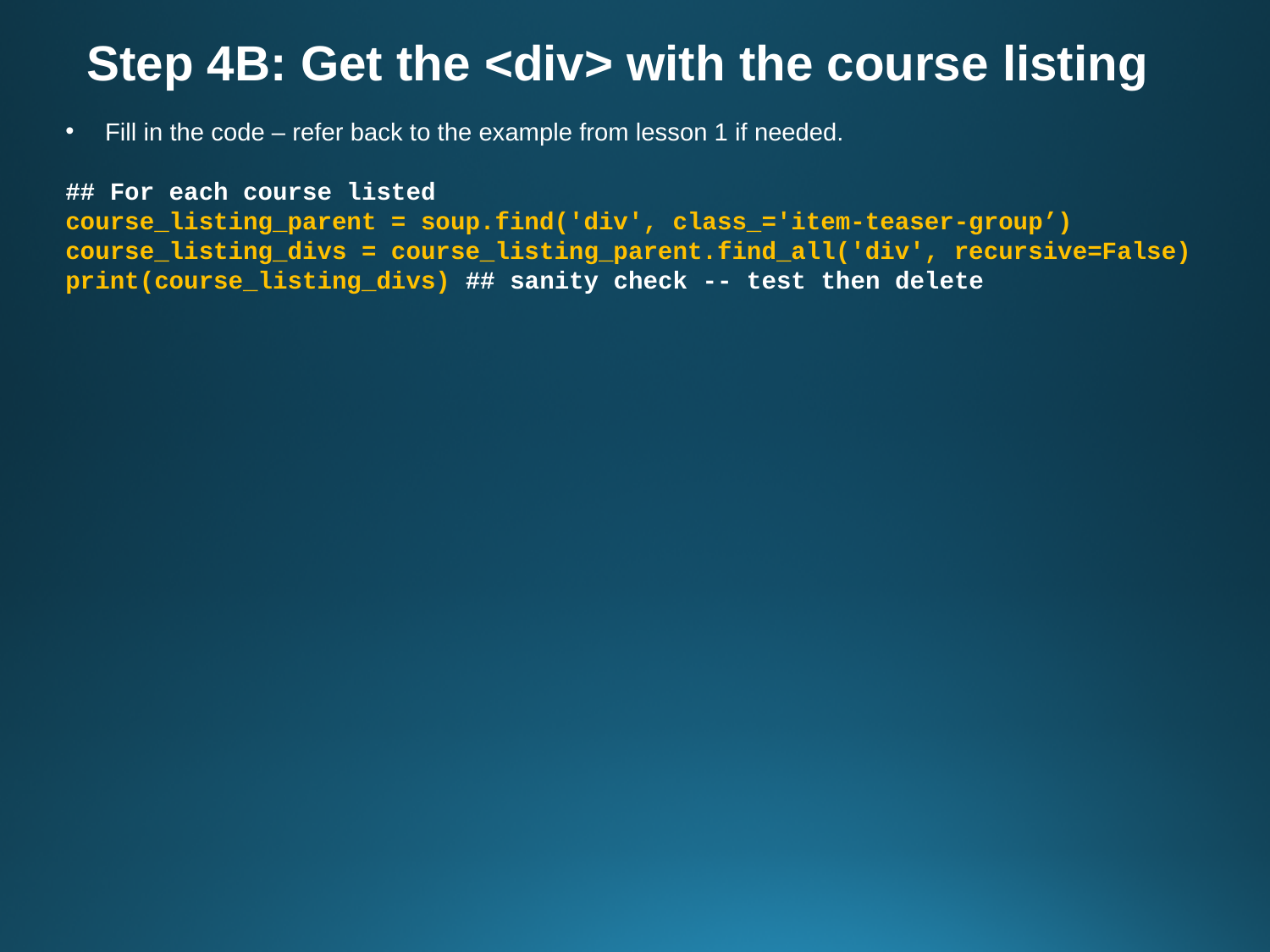

# Step 4B: Get the <div> with the course listing
Fill in the code – refer back to the example from lesson 1 if needed.

## For each course listed
course_listing_parent = soup.find('div', class_='item-teaser-group’)
course_listing_divs = course_listing_parent.find_all('div', recursive=False)
print(course_listing_divs) ## sanity check -- test then delete